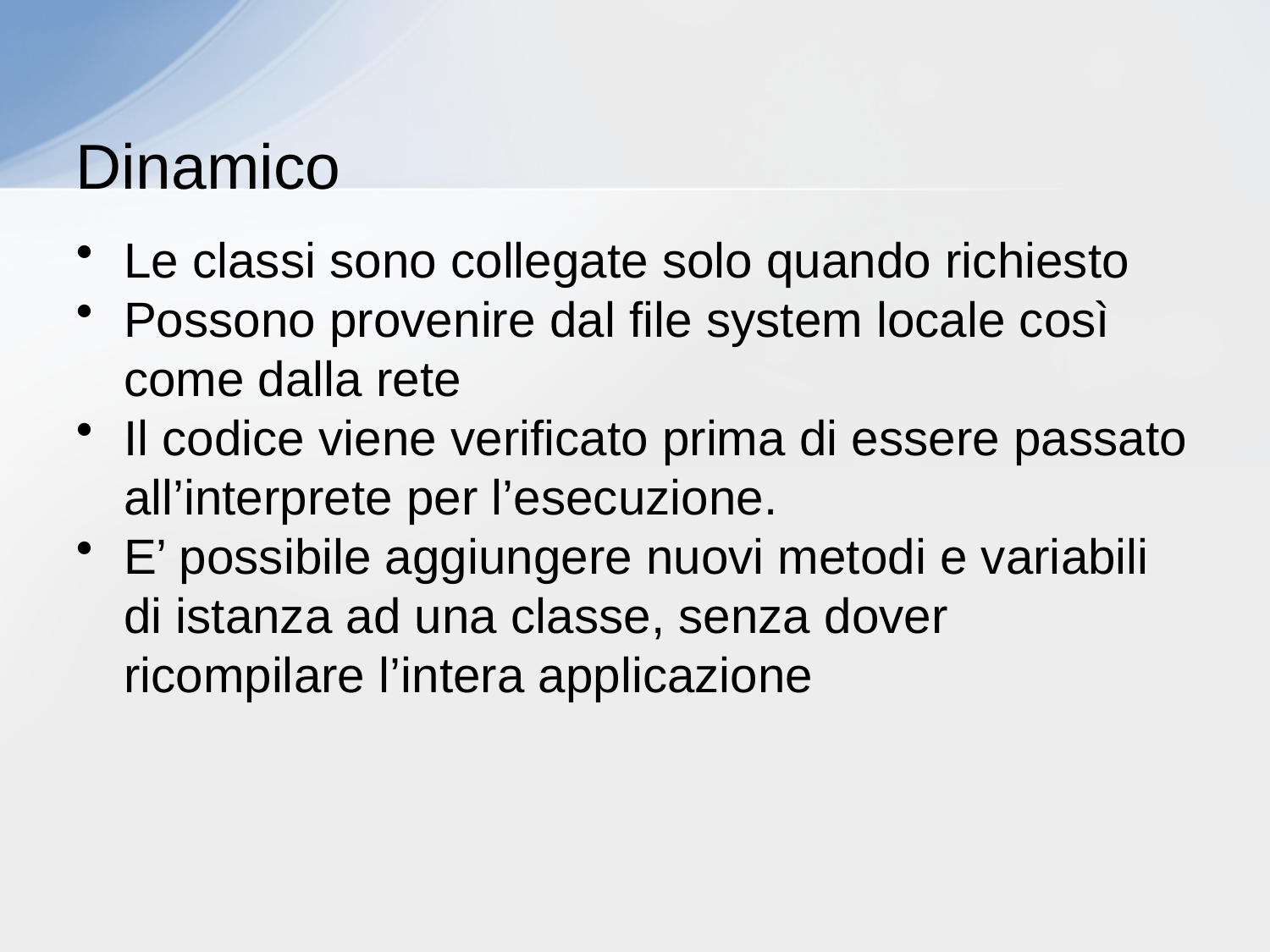

# Dinamico
Le classi sono collegate solo quando richiesto
Possono provenire dal file system locale così come dalla rete
Il codice viene verificato prima di essere passato all’interprete per l’esecuzione.
E’ possibile aggiungere nuovi metodi e variabili di istanza ad una classe, senza dover ricompilare l’intera applicazione